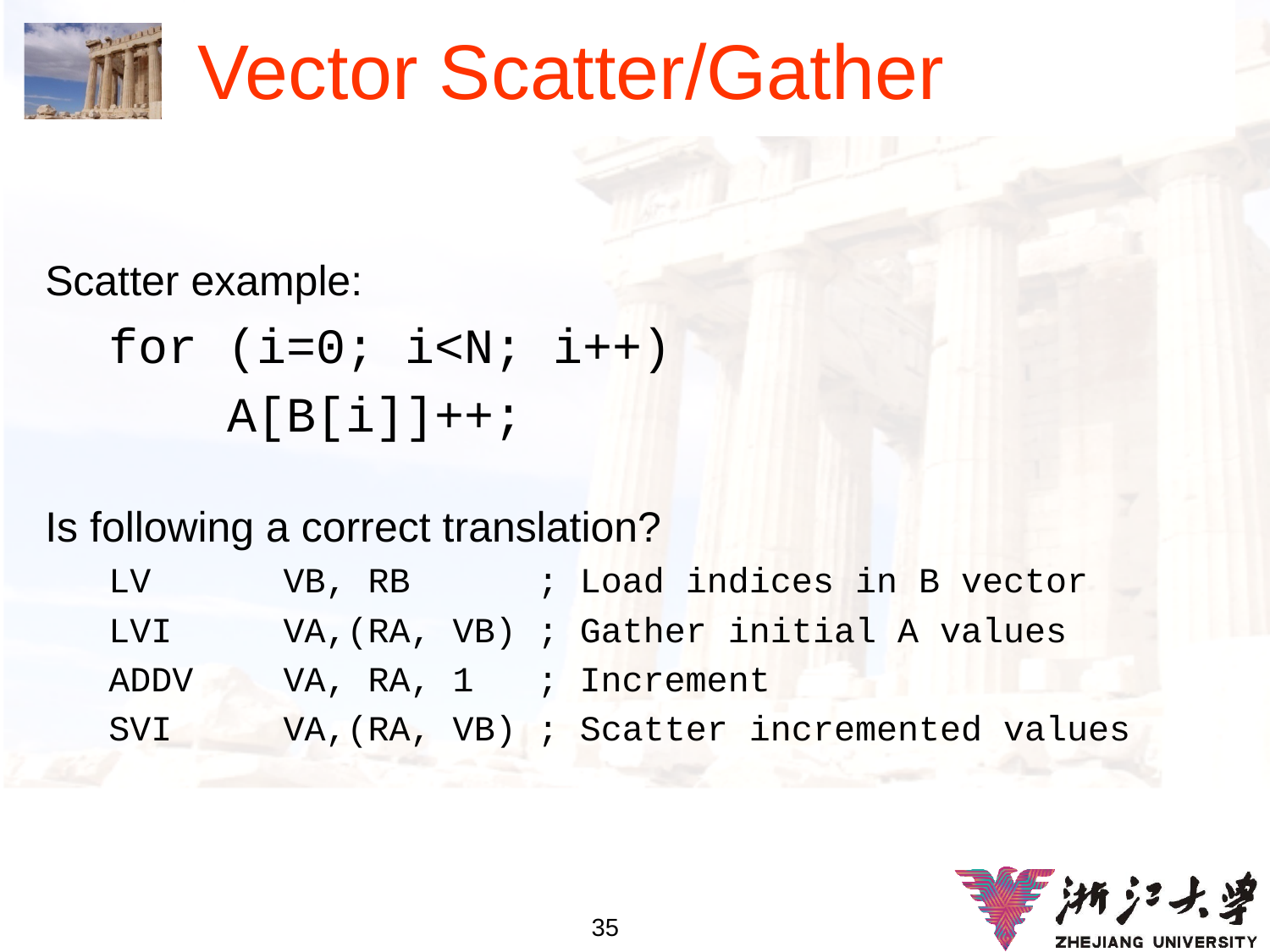

# Vector Scatter/Gather
Scatter example:
for (i=0; i<N; i++)
    A[B[i]]++;

Is following a correct translation?
LV 	VB, RB      ; Load indices in B vector
LVI 	VA,(RA, VB) ; Gather initial A values
ADDV 	VA, RA, 1	; Increment
SVI 	VA,(RA, VB) ; Scatter incremented values